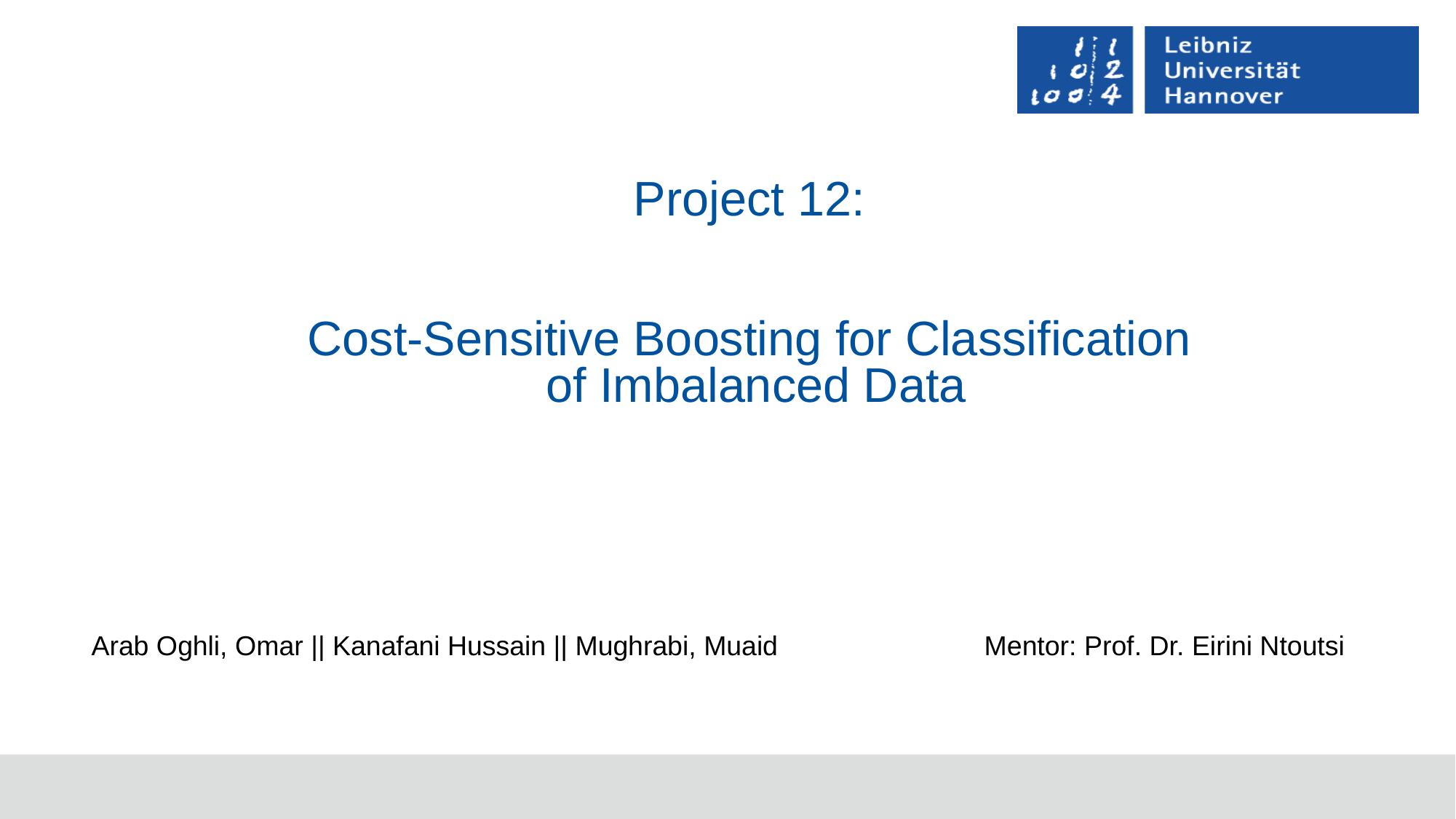

# Project 12:   Cost-Sensitive Boosting for Classification  of Imbalanced Data
Arab Oghli, Omar || Kanafani Hussain || Mughrabi, Muaid
Mentor: Prof. Dr. Eirini Ntoutsi